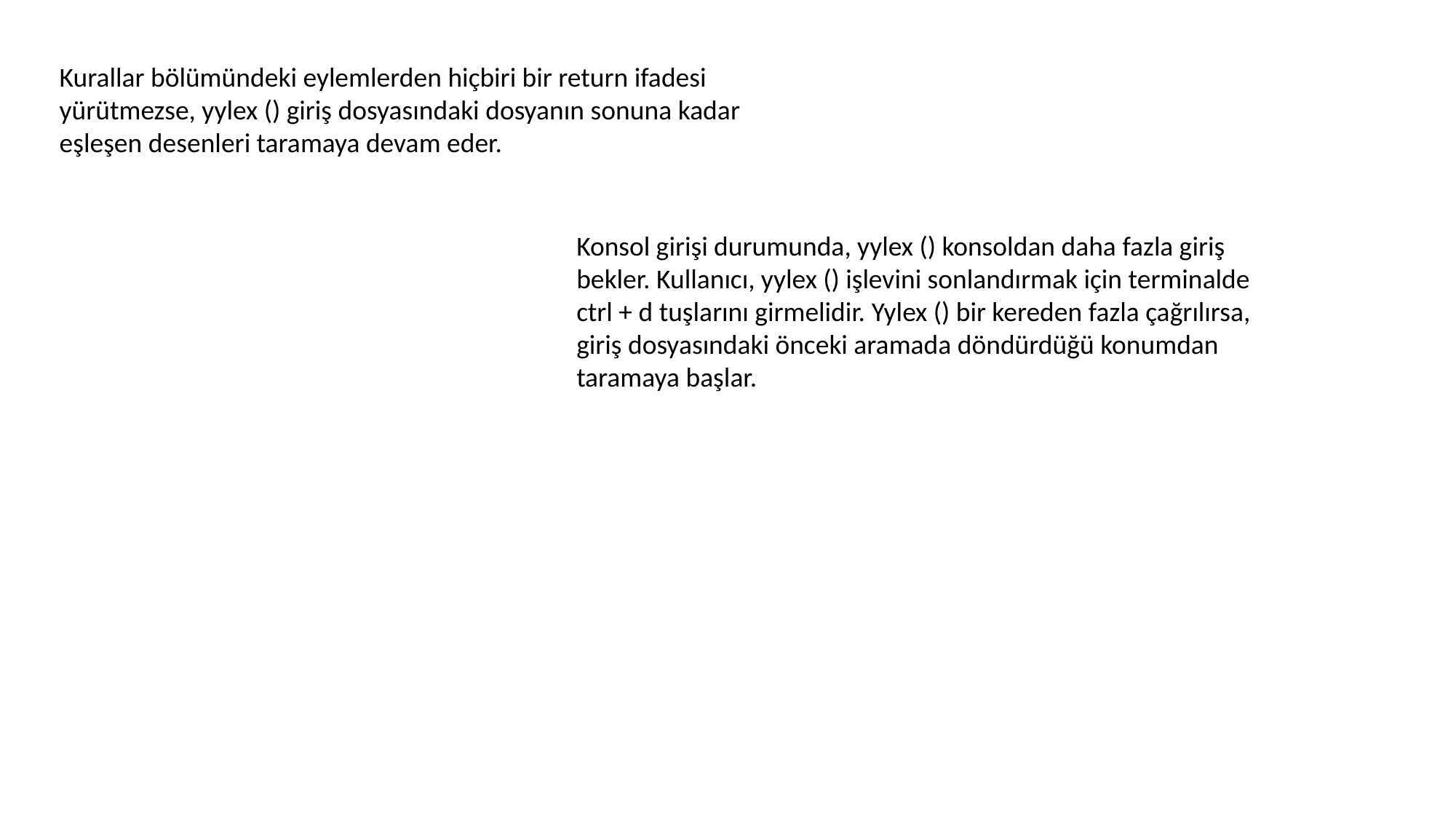

Kurallar bölümündeki eylemlerden hiçbiri bir return ifadesi yürütmezse, yylex () giriş dosyasındaki dosyanın sonuna kadar eşleşen desenleri taramaya devam eder.
Konsol girişi durumunda, yylex () konsoldan daha fazla giriş bekler. Kullanıcı, yylex () işlevini sonlandırmak için terminalde ctrl + d tuşlarını girmelidir. Yylex () bir kereden fazla çağrılırsa, giriş dosyasındaki önceki aramada döndürdüğü konumdan taramaya başlar.